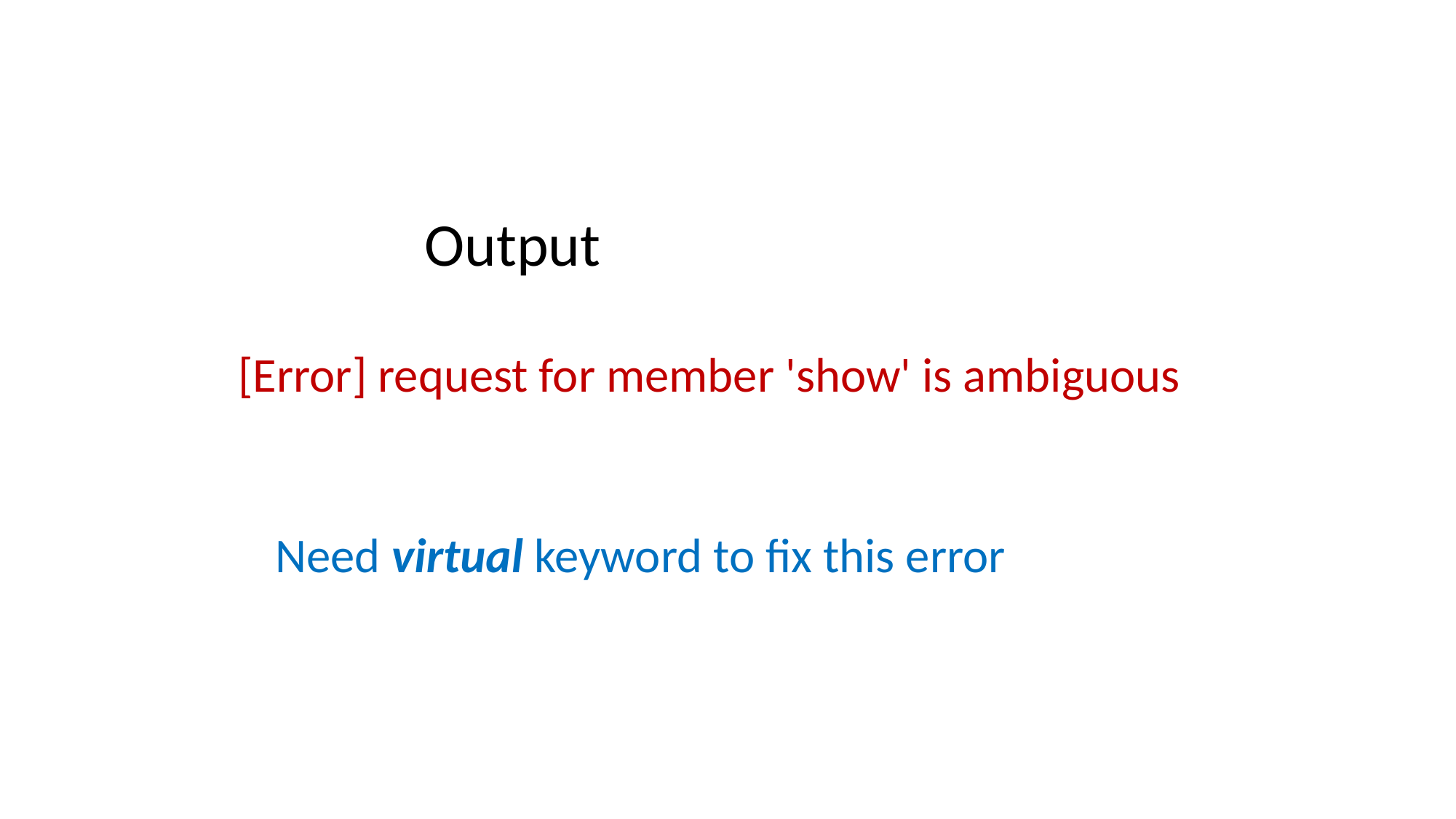

Output
[Error] request for member 'show' is ambiguous
Need virtual keyword to fix this error